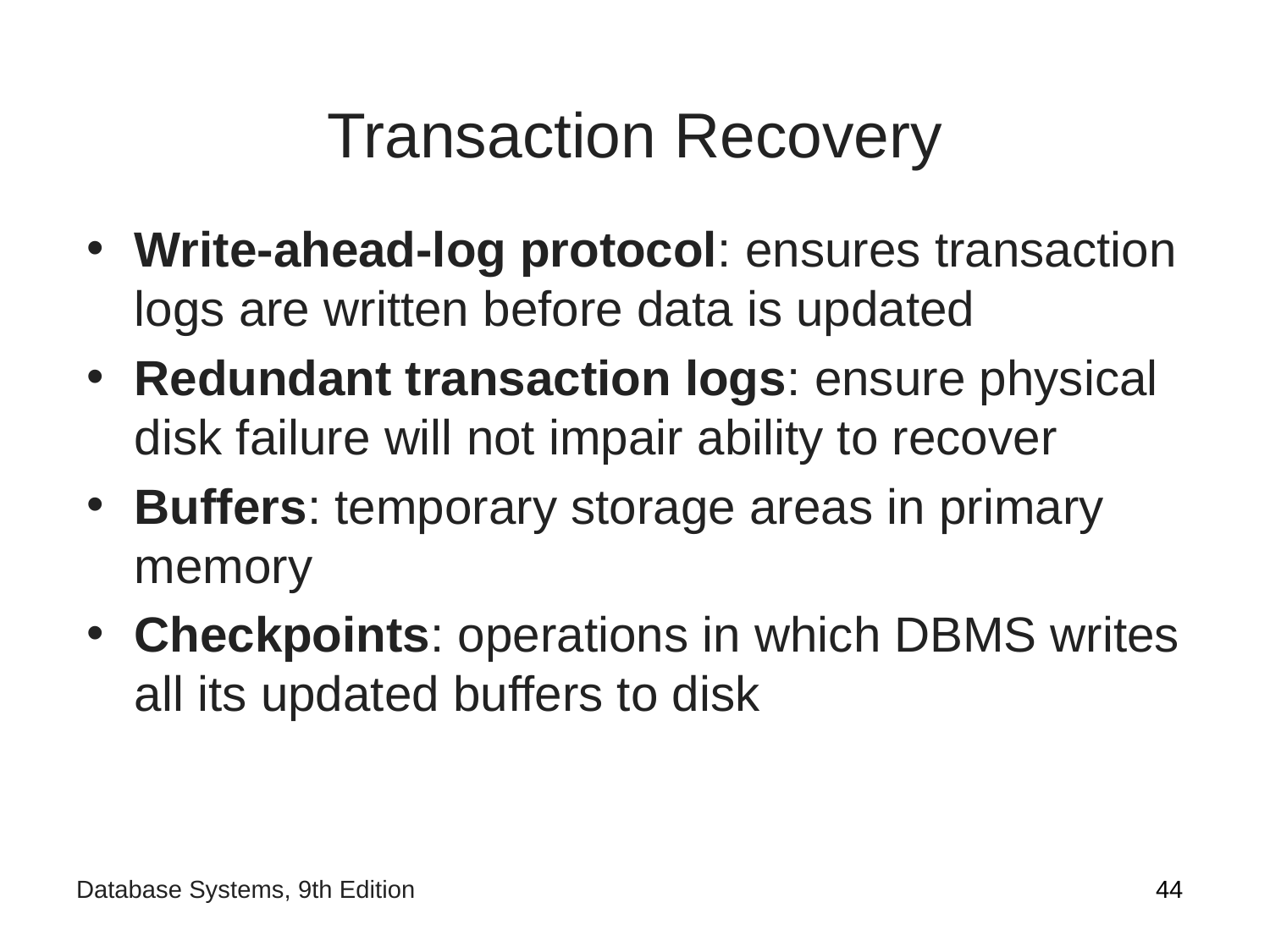

# Transaction Recovery
Write-ahead-log protocol: ensures transaction logs are written before data is updated
Redundant transaction logs: ensure physical disk failure will not impair ability to recover
Buffers: temporary storage areas in primary memory
Checkpoints: operations in which DBMS writes all its updated buffers to disk
44
Database Systems, 9th Edition